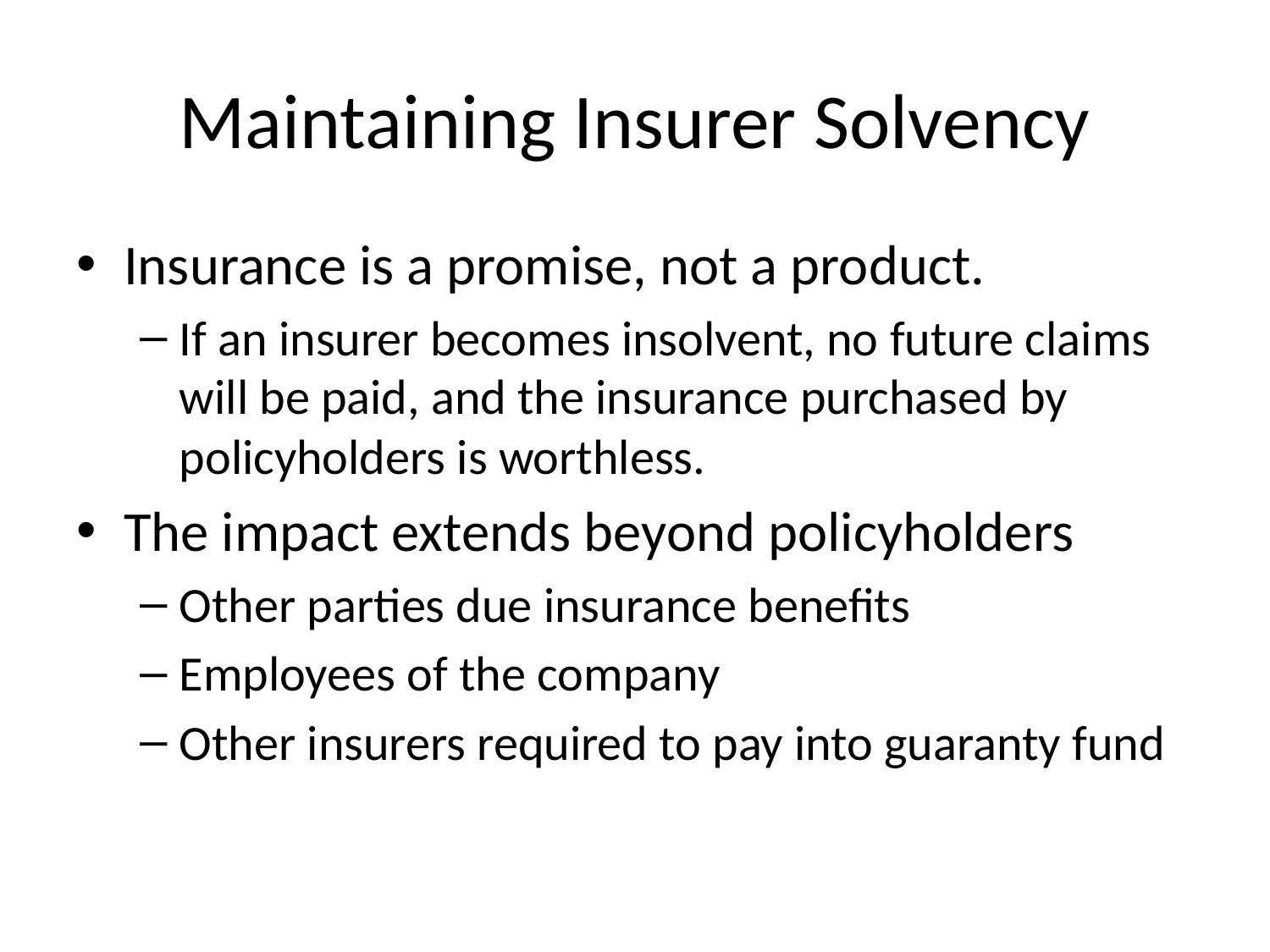

# Maintaining Insurer Solvency
Insurance is a promise, not a product.
If an insurer becomes insolvent, no future claims will be paid, and the insurance purchased by policyholders is worthless.
The impact extends beyond policyholders
Other parties due insurance benefits
Employees of the company
Other insurers required to pay into guaranty fund